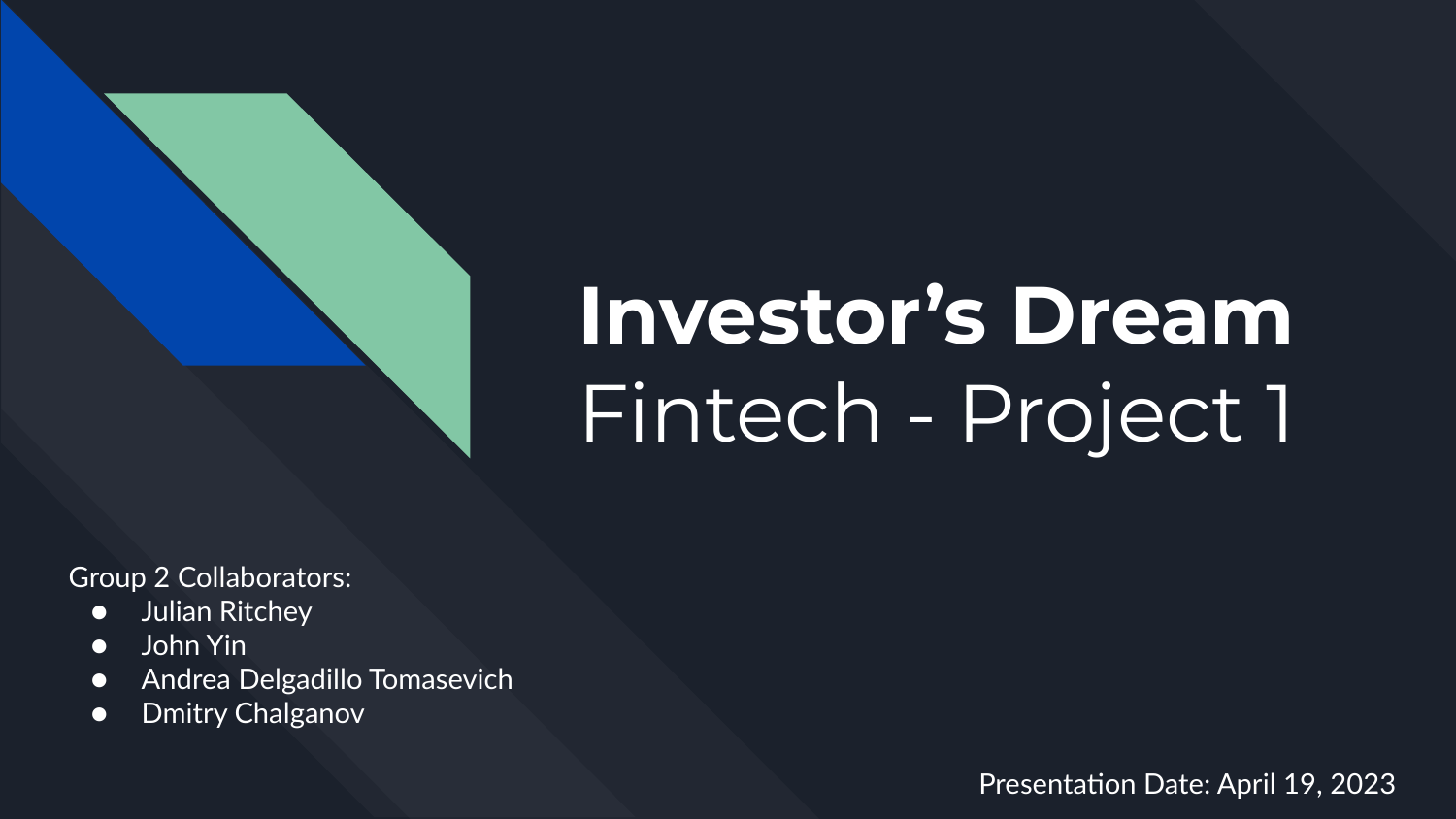

# Investor’s Dream
Fintech - Project 1
Group 2 Collaborators:
Julian Ritchey
John Yin
Andrea Delgadillo Tomasevich
Dmitry Chalganov
Presentation Date: April 19, 2023